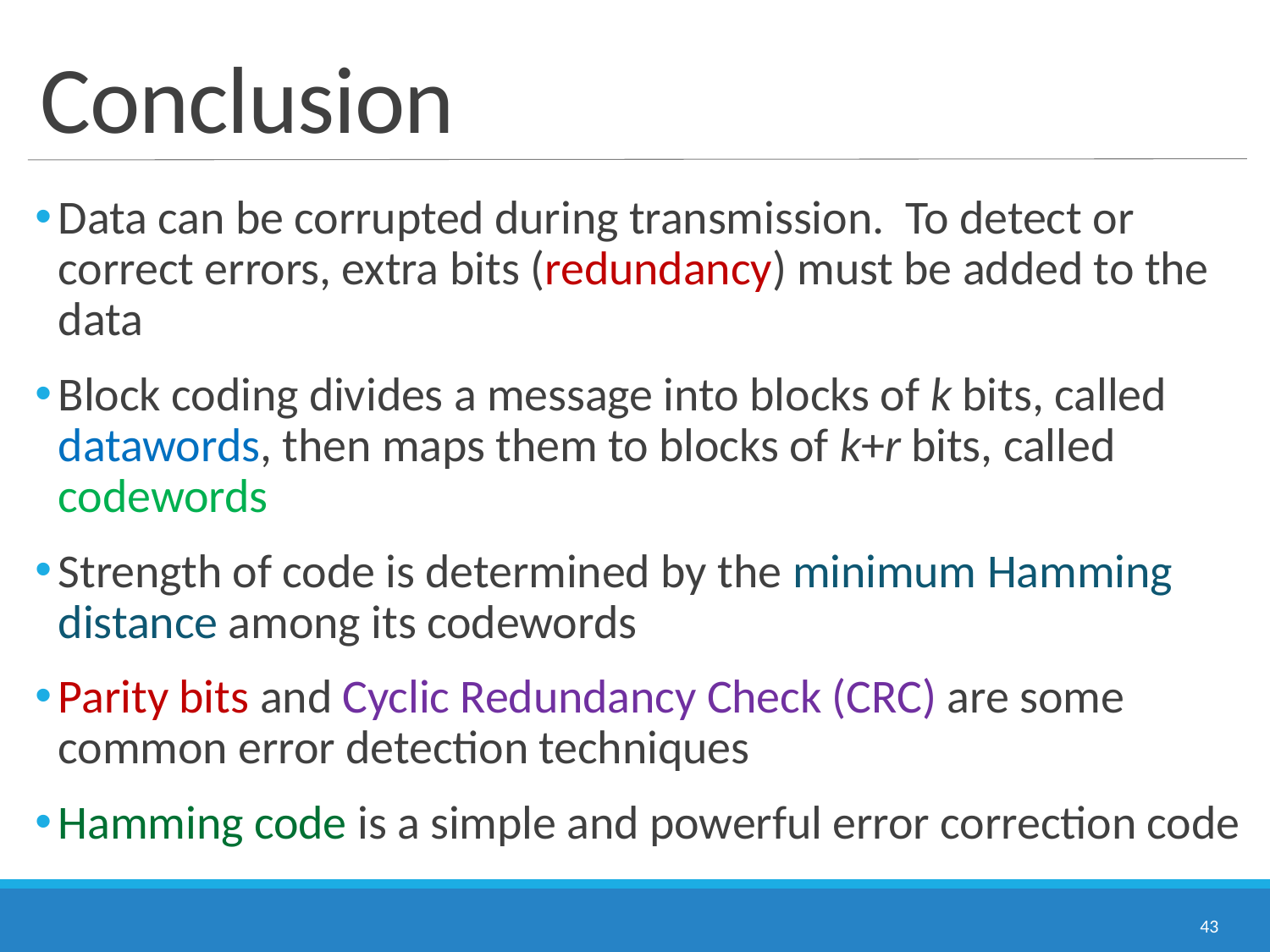

# Conclusion
Data can be corrupted during transmission.  To detect or correct errors, extra bits (redundancy) must be added to the data
Block coding divides a message into blocks of k bits, called datawords, then maps them to blocks of k+r bits, called codewords
Strength of code is determined by the minimum Hamming distance among its codewords
Parity bits and Cyclic Redundancy Check (CRC) are some common error detection techniques
Hamming code is a simple and powerful error correction code